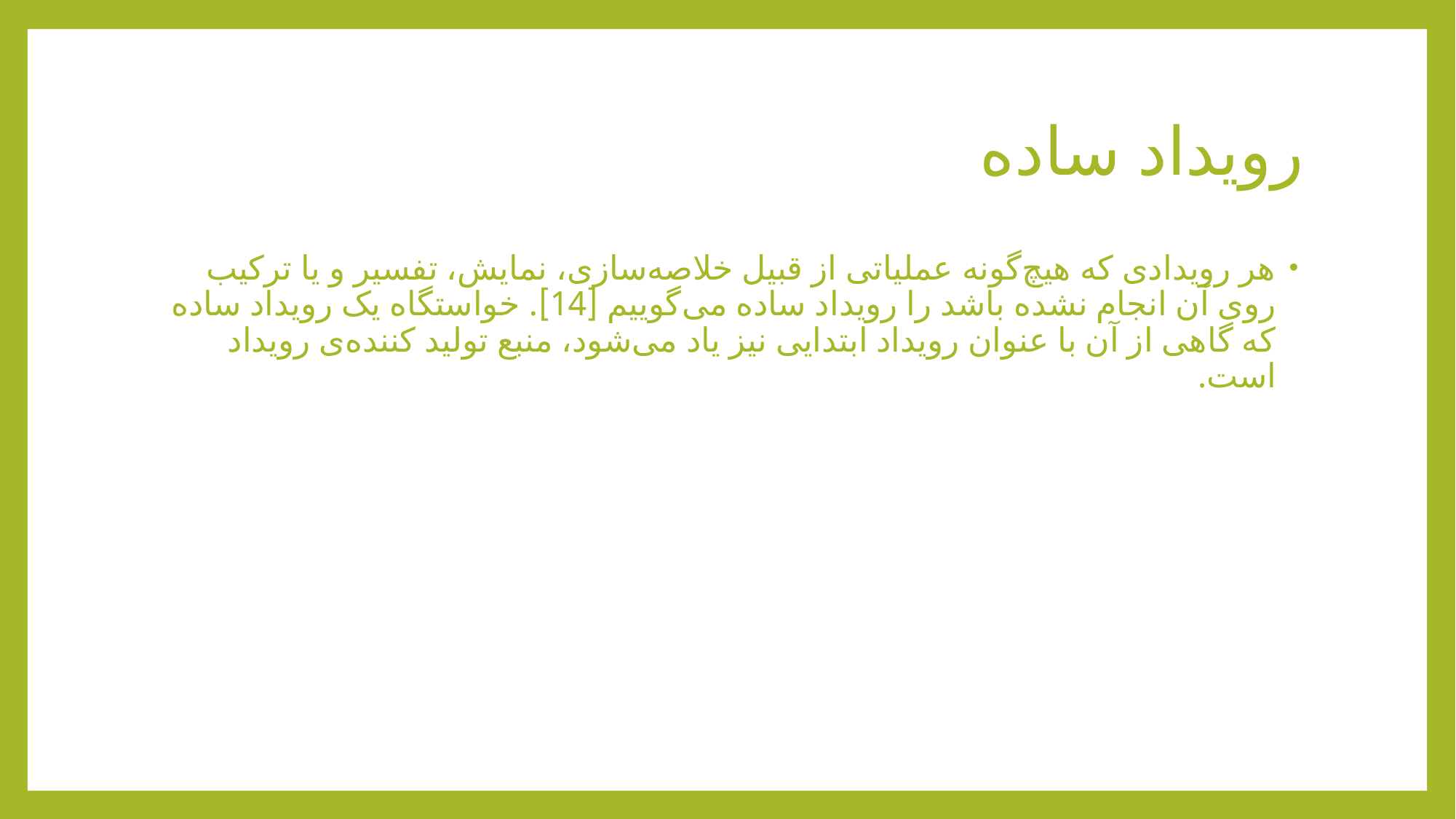

# رویداد ساده
هر رویدادی که هیچ‌گونه عملیاتی از قبیل خلاصه‌سازی، نمایش، تفسیر و یا ترکیب روی آن انجام نشده باشد را رویداد ساده می‌گوییم [14]. خواستگاه یک رویداد ساده که گاهی از آن با عنوان رویداد ابتدایی نیز یاد می‌شود، منبع تولید کننده‌ی رویداد است.